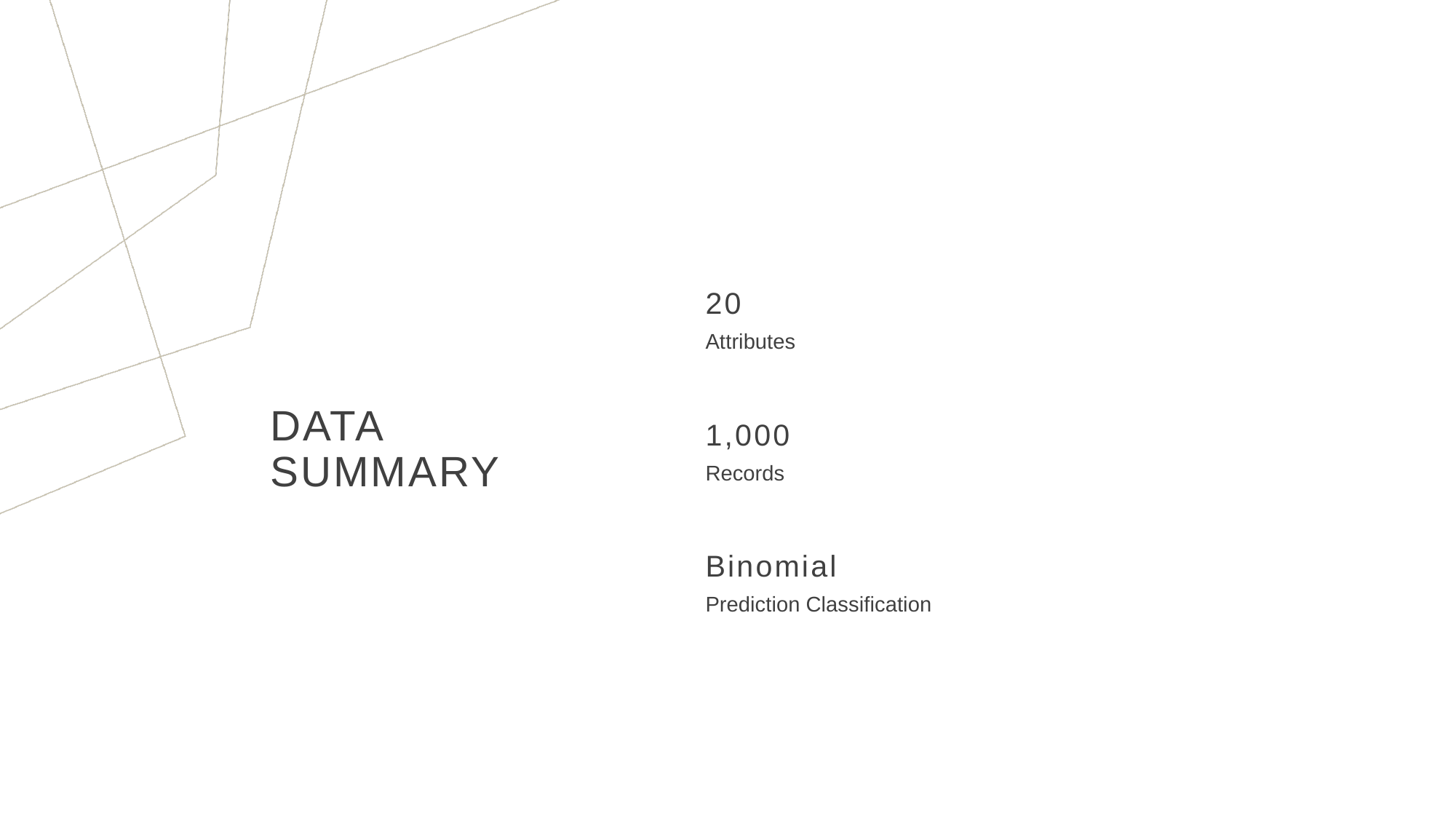

20
Attributes
1,000
# DATA SUMMARY
Records
Binomial
Prediction Classification